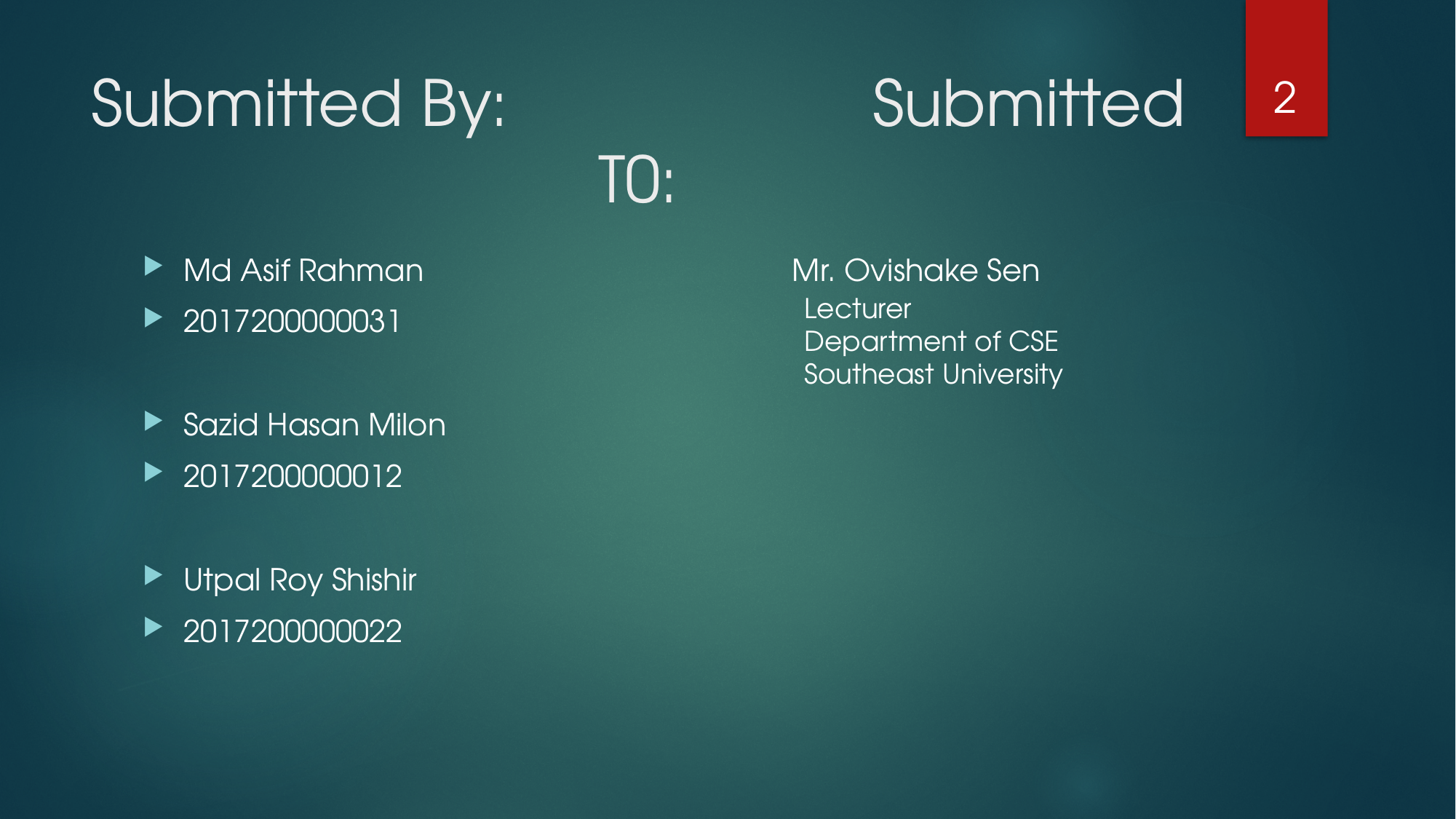

2
# Submitted By:				 Submitted T0:

Md Asif Rahman                                            Mr. Ovishake Sen
2017200000031

Sazid Hasan Milon
2017200000012

Utpal Roy Shishir
2017200000022

Lecturer
Department of CSE Southeast University